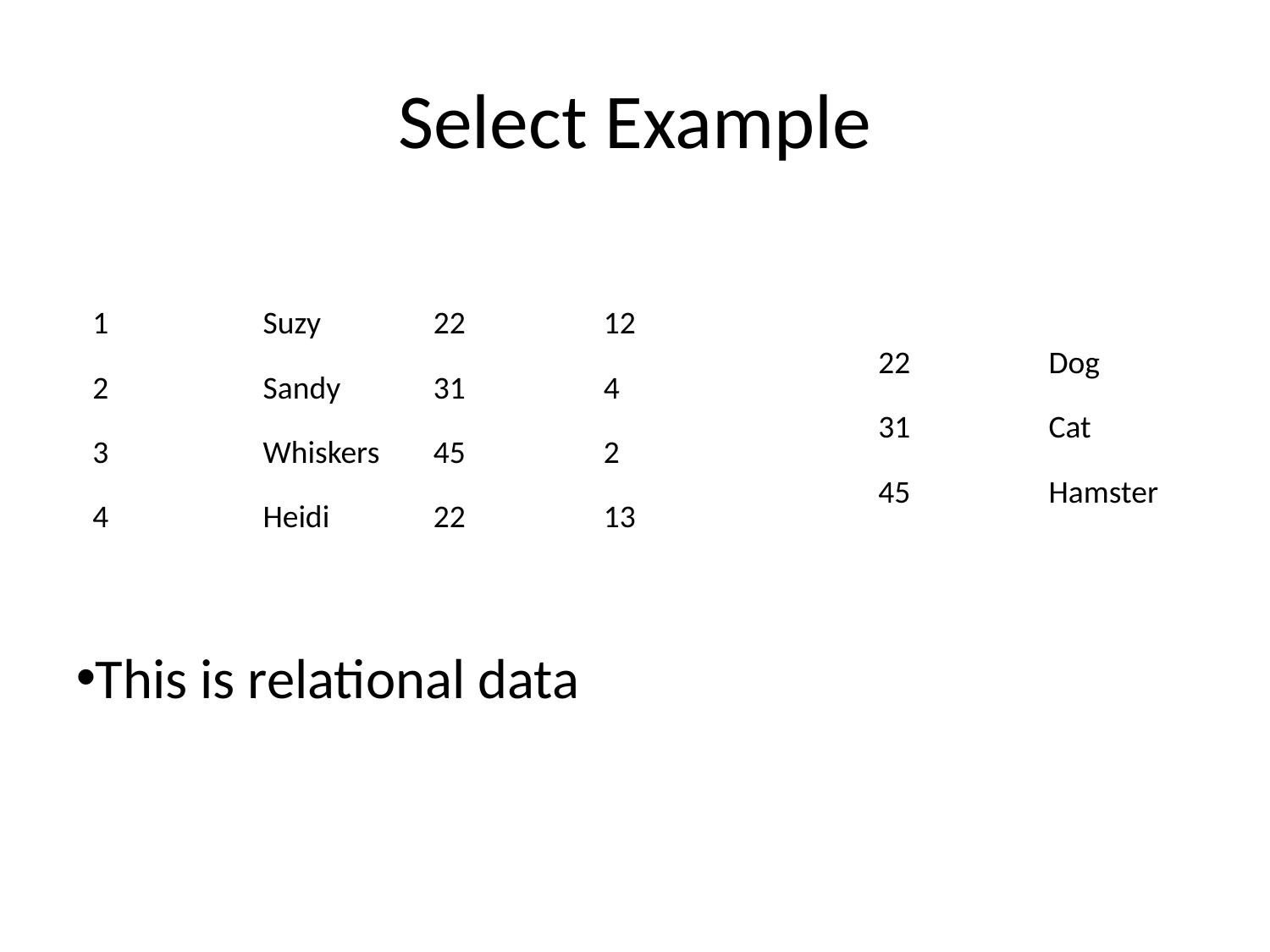

Select Example
| ID | Name | KindID | Age |
| --- | --- | --- | --- |
| 1 | Suzy | 22 | 12 |
| 2 | Sandy | 31 | 4 |
| 3 | Whiskers | 45 | 2 |
| 4 | Heidi | 22 | 13 |
| ID | Kind |
| --- | --- |
| 22 | Dog |
| 31 | Cat |
| 45 | Hamster |
This is relational data